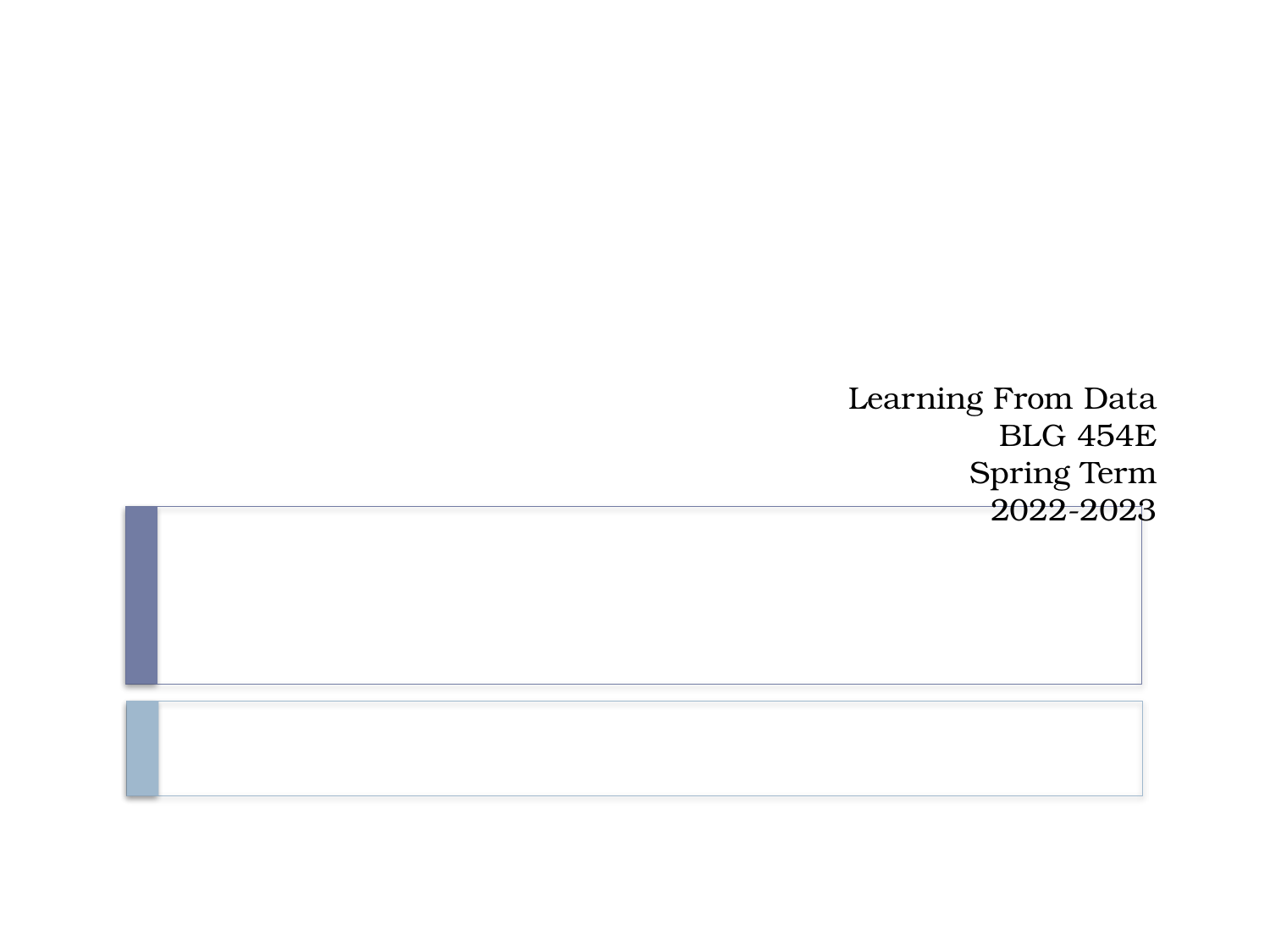

# Learning From Data BLG 454E Spring Term 2022-2023